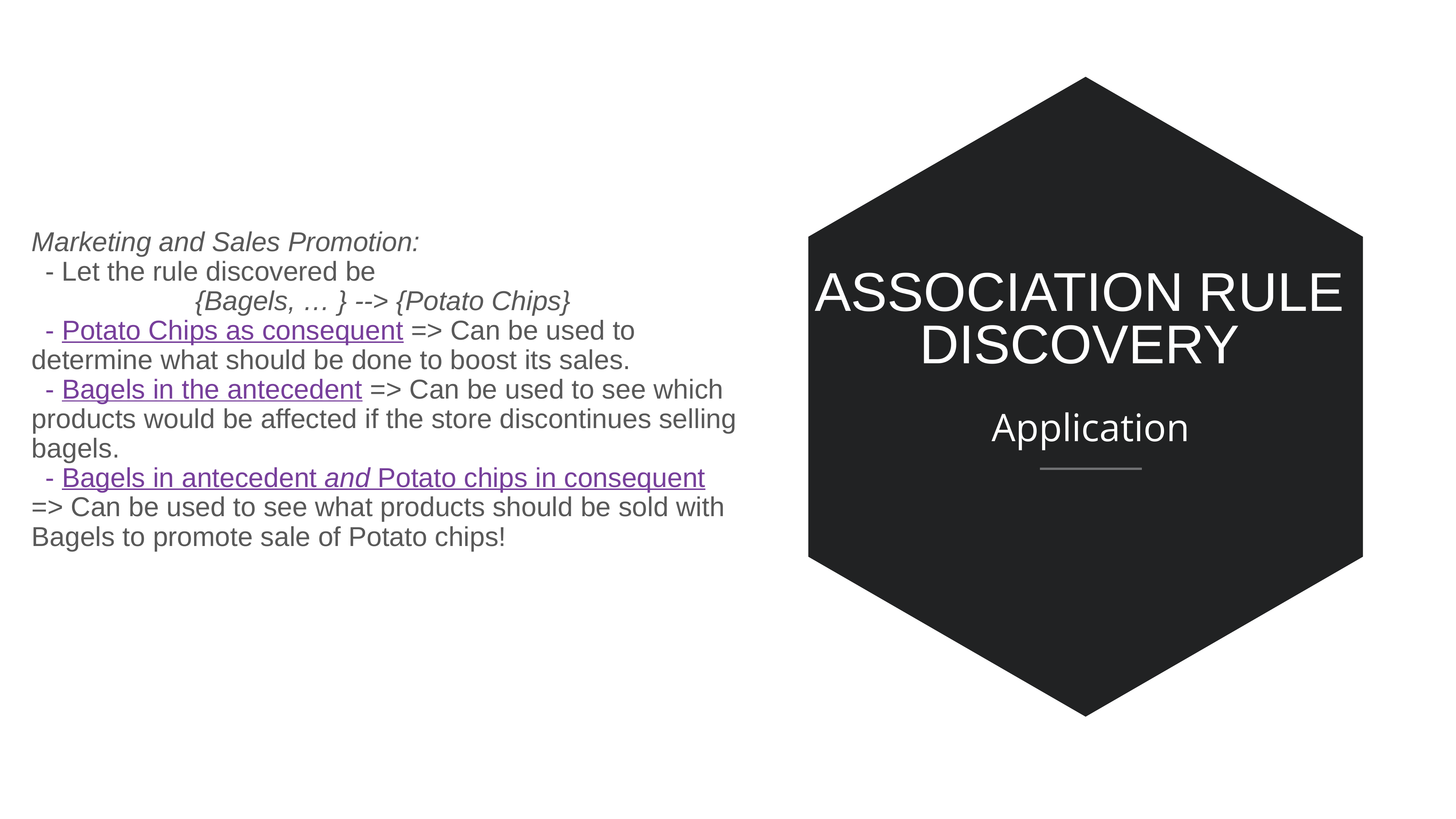

Marketing and Sales Promotion:
- Let the rule discovered be
 			{Bagels, … } --> {Potato Chips}
- Potato Chips as consequent => Can be used to determine what should be done to boost its sales.
- Bagels in the antecedent => Can be used to see which products would be affected if the store discontinues selling bagels.
- Bagels in antecedent and Potato chips in consequent => Can be used to see what products should be sold with Bagels to promote sale of Potato chips!

Association rule
Discovery

Application

98%
34%